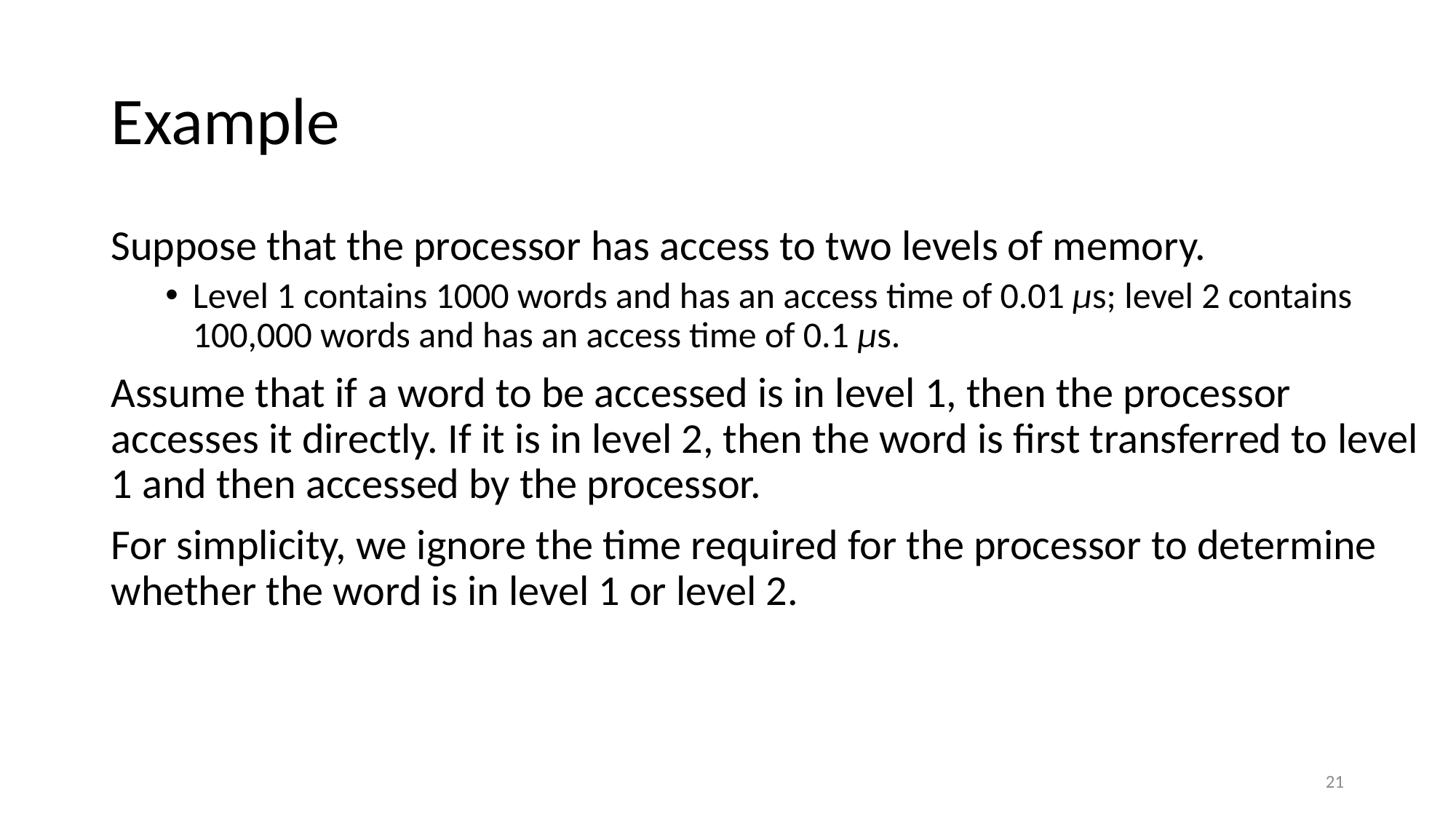

# Example
Suppose that the processor has access to two levels of memory.
Level 1 contains 1000 words and has an access time of 0.01 μs; level 2 contains 100,000 words and has an access time of 0.1 μs.
Assume that if a word to be accessed is in level 1, then the processor accesses it directly. If it is in level 2, then the word is first transferred to level 1 and then accessed by the processor.
For simplicity, we ignore the time required for the processor to determine whether the word is in level 1 or level 2.
21